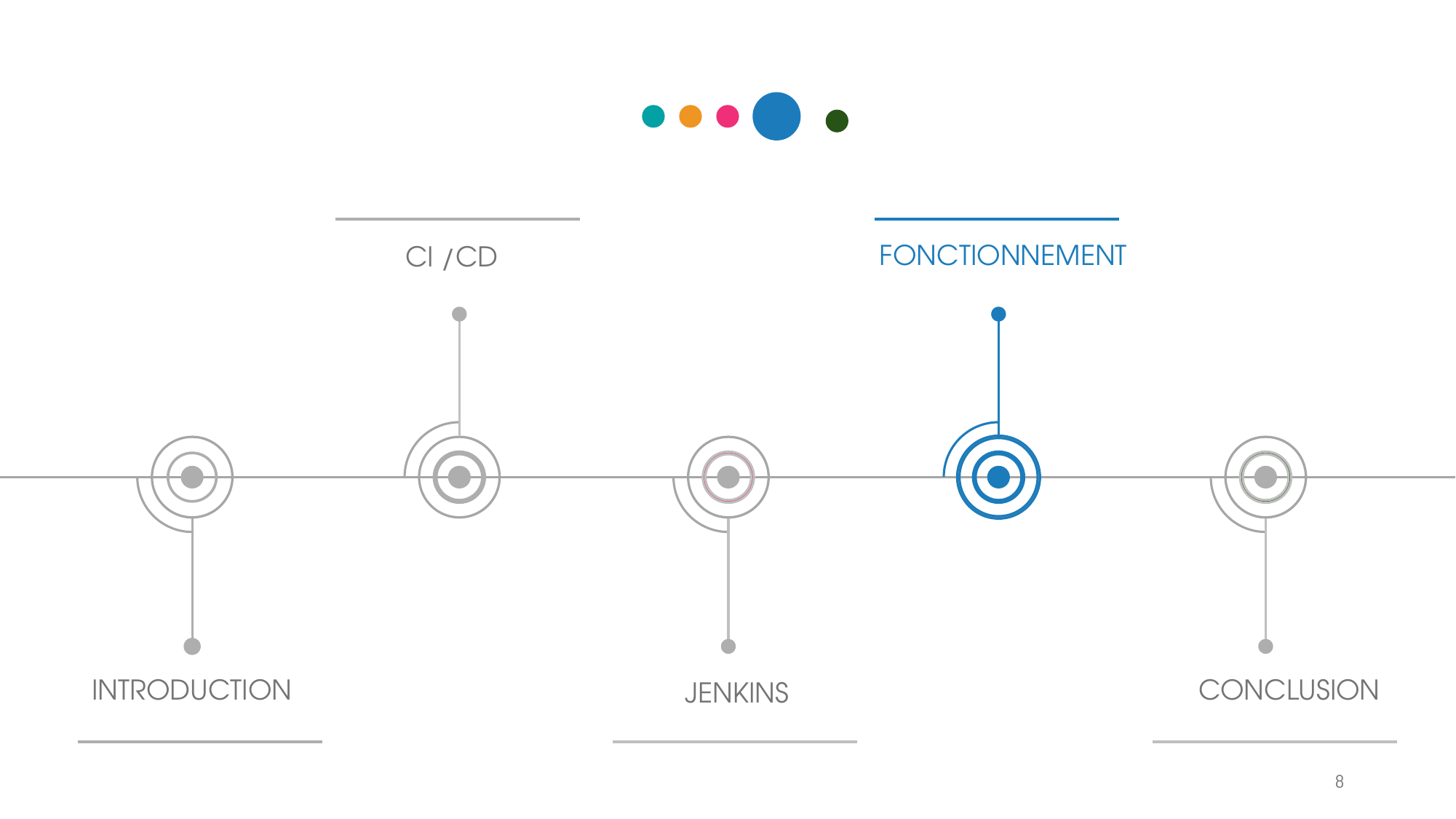

CI /CD

JENKINS

INTRODUCTION
FONCTIONNEMENT

CONCLUSION

8